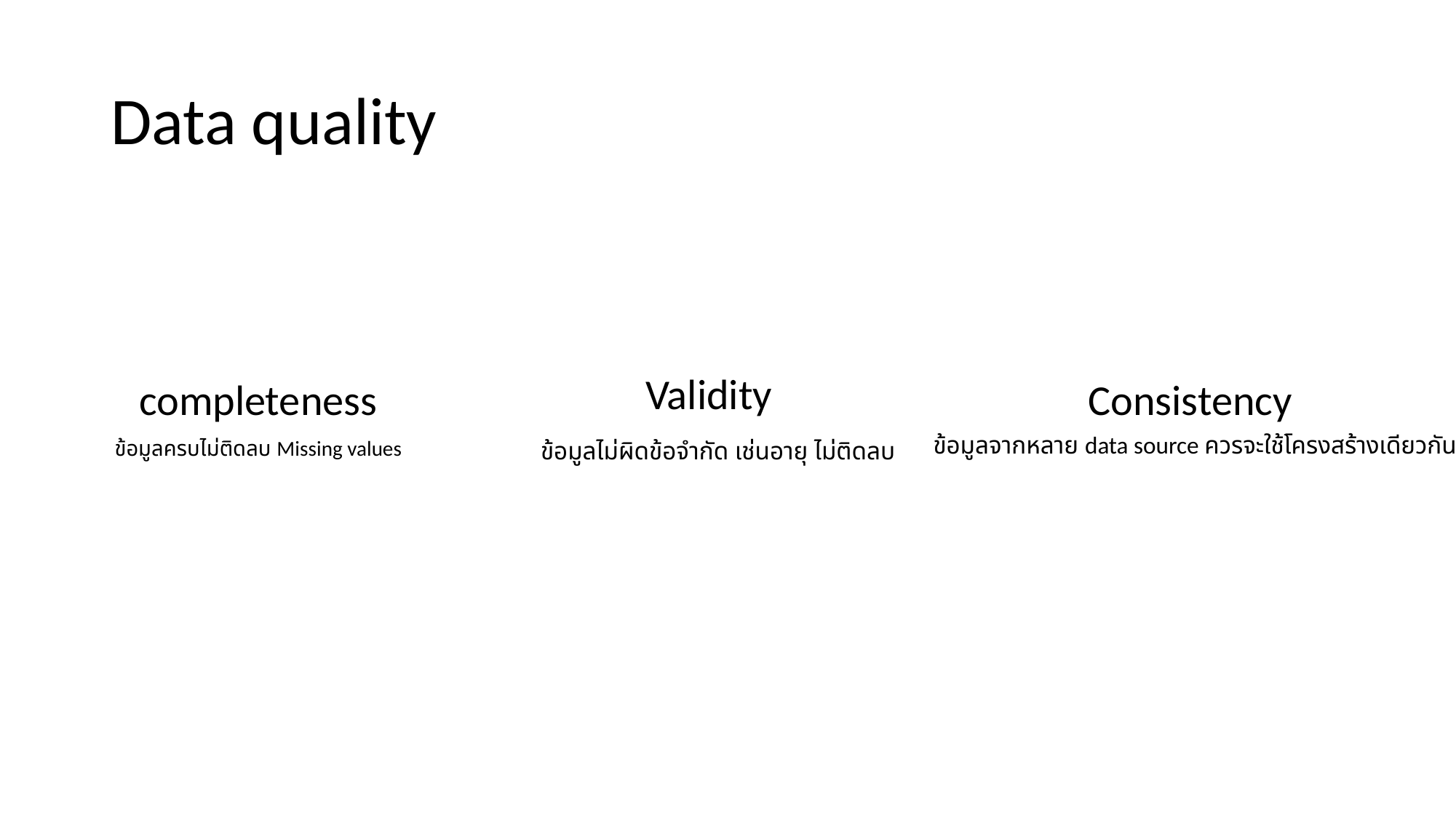

# Data quality
Validity
completeness
Consistency
ข้อมูลจากหลาย data source ควรจะใช้โครงสร้างเดียวกัน

ข้อมูลครบไม่ติดลบ Missing values
ข้อมูลไม่ผิดข้อจำกัด เช่นอายุ ไม่ติดลบ